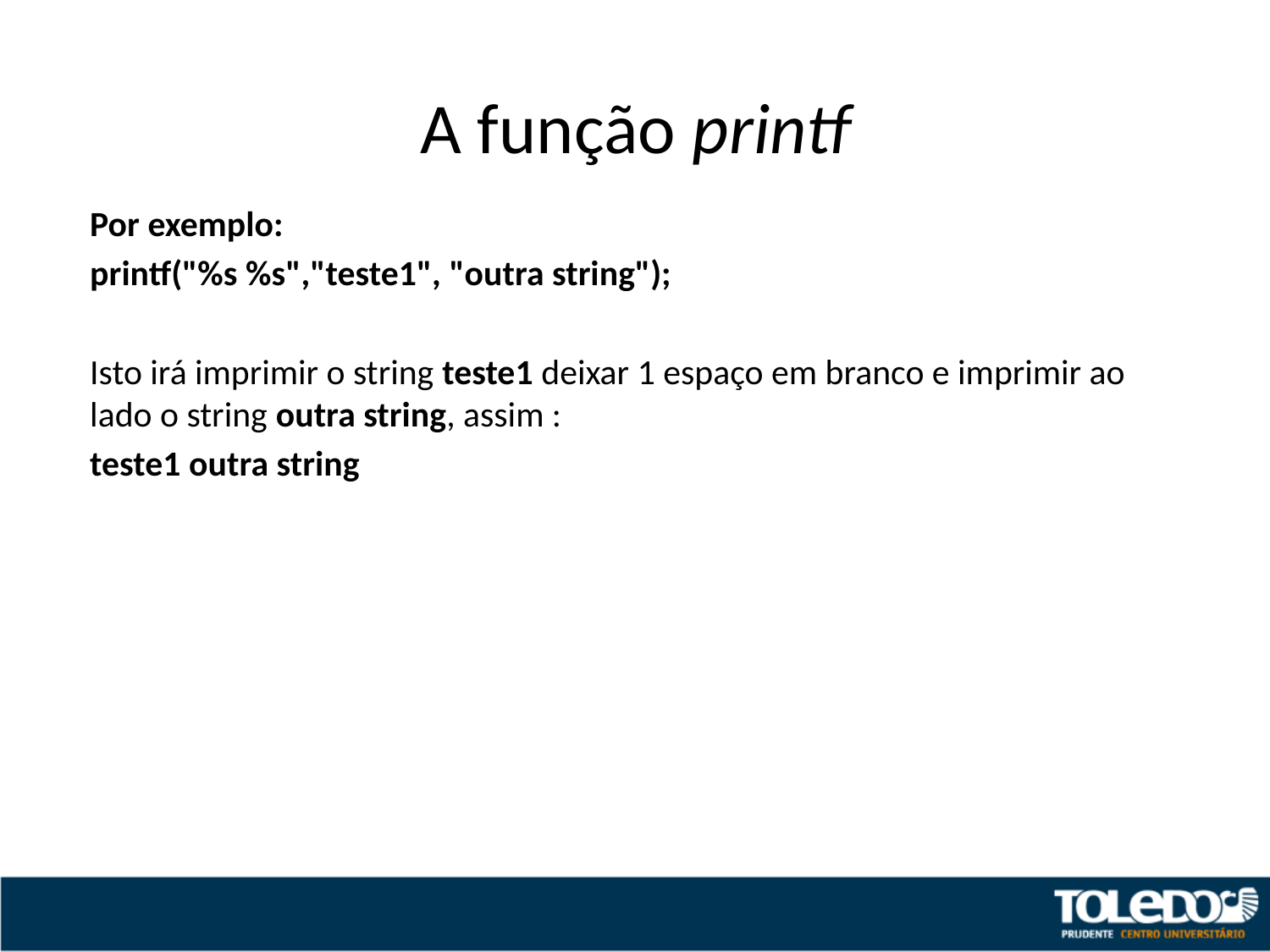

# A função printf
Por exemplo:
printf("%s %s","teste1", "outra string");

Isto irá imprimir o string teste1 deixar 1 espaço em branco e imprimir ao lado o string outra string, assim :
teste1 outra string